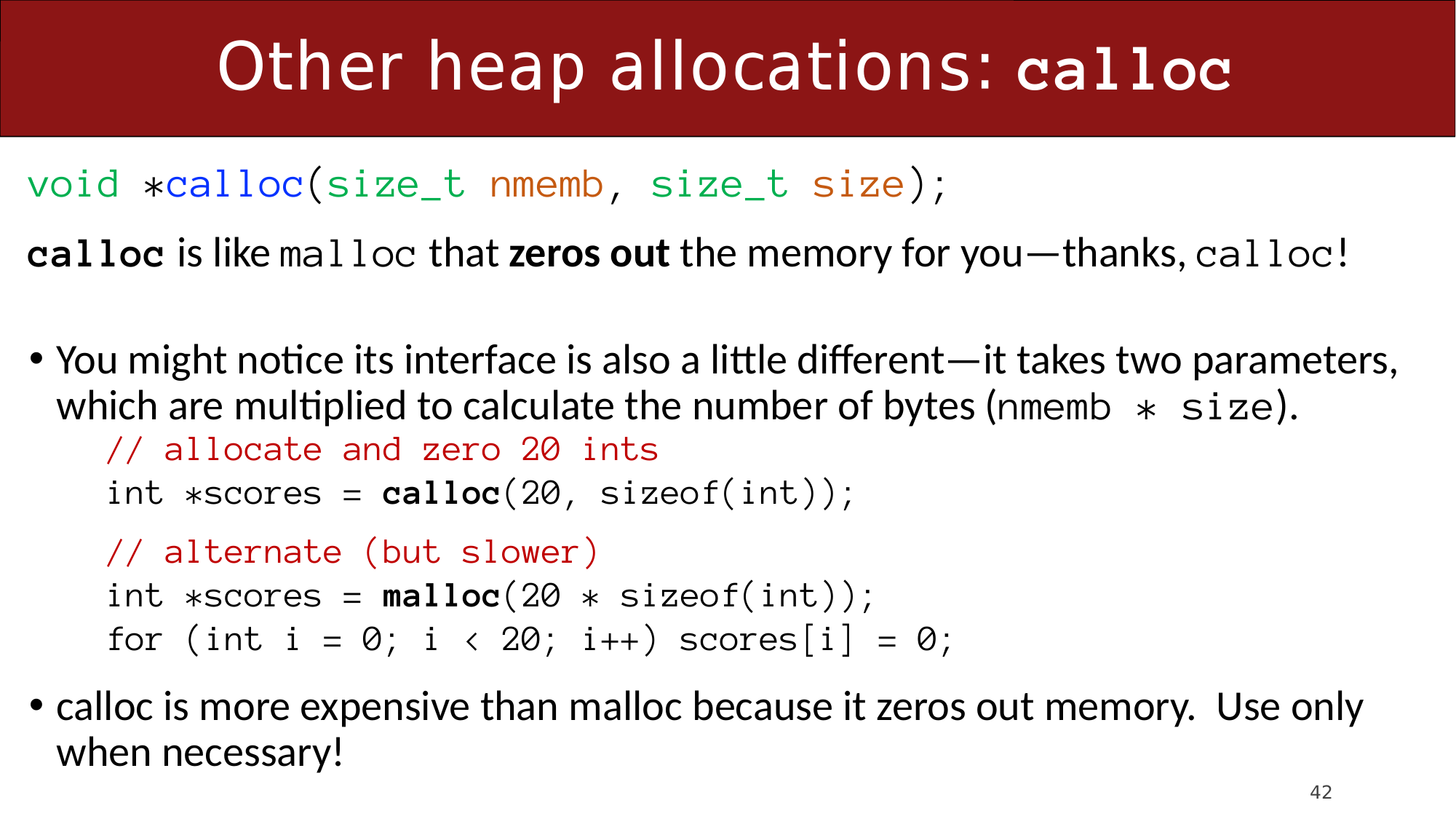

# Other heap allocations: calloc
void *calloc(size_t nmemb, size_t size);
calloc is like malloc that zeros out the memory for you—thanks, calloc!
You might notice its interface is also a little different—it takes two parameters, which are multiplied to calculate the number of bytes (nmemb * size).

calloc is more expensive than malloc because it zeros out memory.  Use only when necessary!
// allocate and zero 20 ints
int *scores = calloc(20, sizeof(int));
// alternate (but slower)
int *scores = malloc(20 * sizeof(int));
for (int i = 0; i < 20; i++) scores[i] = 0;